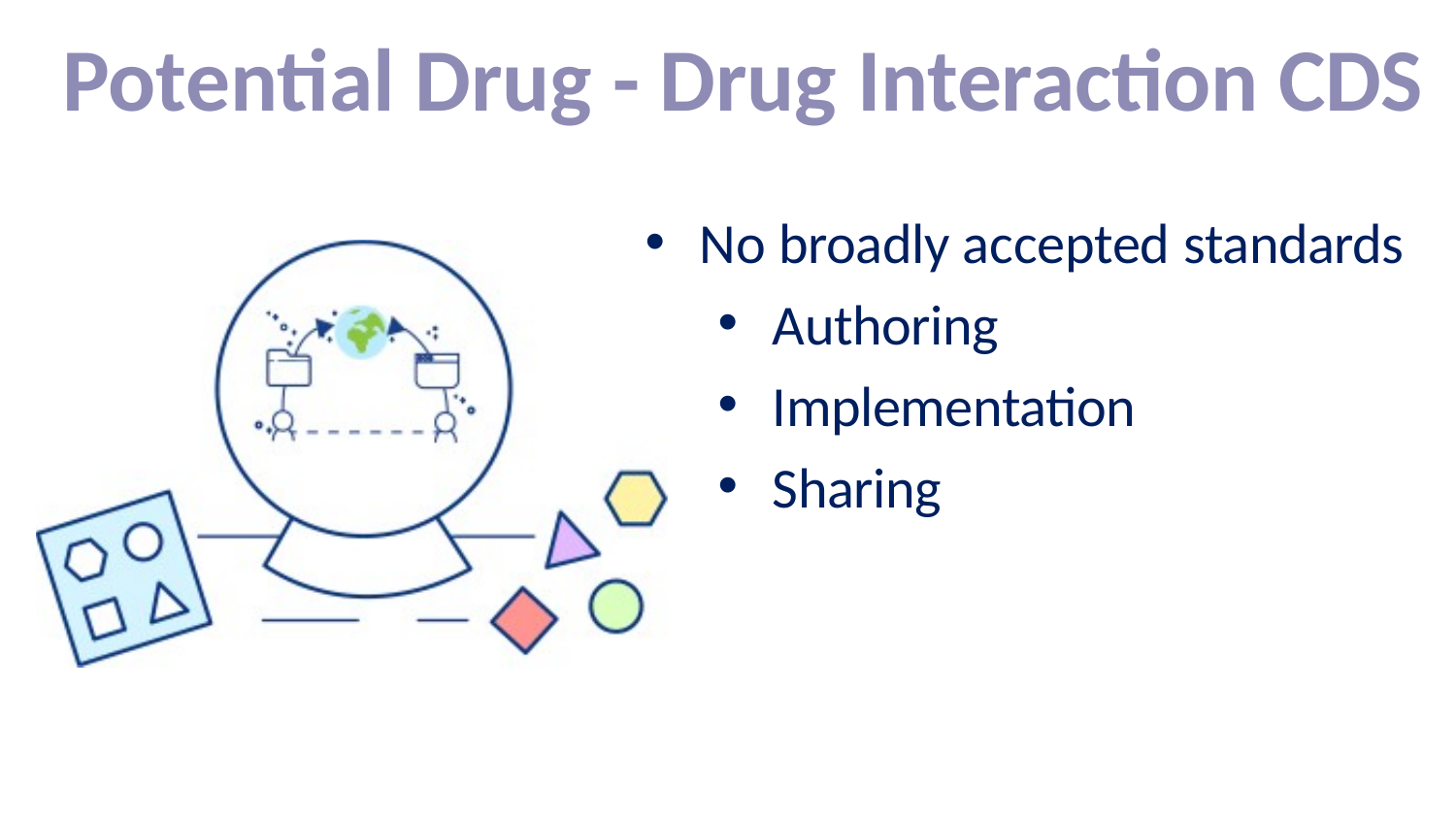

# Potential Drug - Drug Interaction CDS
No broadly accepted standards
Authoring
Implementation
Sharing